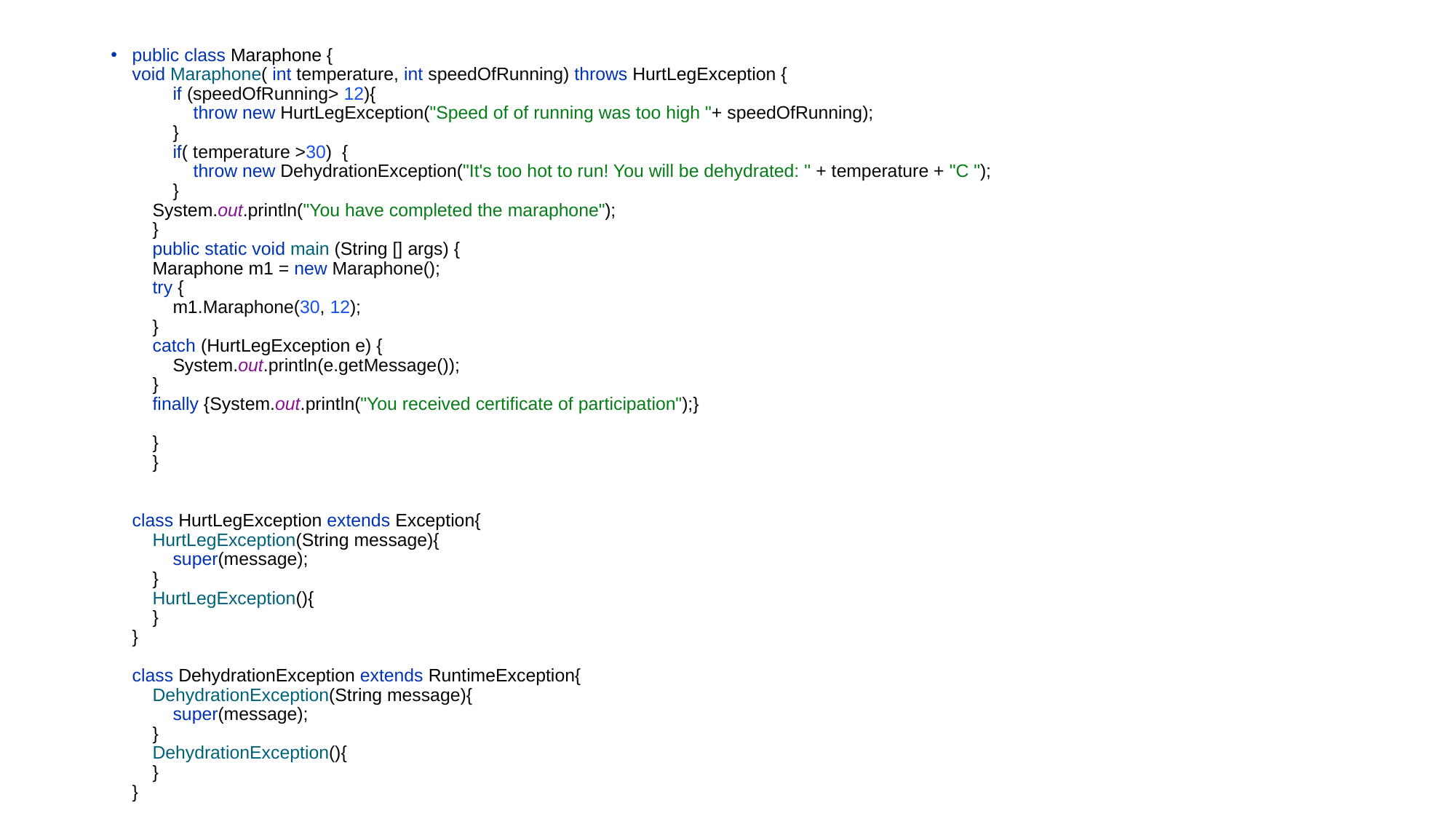

public class Maraphone {
void Maraphone( int temperature, int speedOfRunning) throws HurtLegException {
        if (speedOfRunning> 12){
            throw new HurtLegException("Speed of of running was too high "+ speedOfRunning);
        }
        if( temperature >30)  {
            throw new DehydrationException("It's too hot to run! You will be dehydrated: " + temperature + "C ");
        }
    System.out.println("You have completed the maraphone");
    }
    public static void main (String [] args) {
    Maraphone m1 = new Maraphone();
    try {
        m1.Maraphone(30, 12);
    }
    catch (HurtLegException e) {
        System.out.println(e.getMessage());
    }
    finally {System.out.println("You received certificate of participation");}
    }
    }
class HurtLegException extends Exception{
    HurtLegException(String message){
        super(message);
    }
    HurtLegException(){
    }
}
class DehydrationException extends RuntimeException{
    DehydrationException(String message){
        super(message);
    }
    DehydrationException(){
    }
}